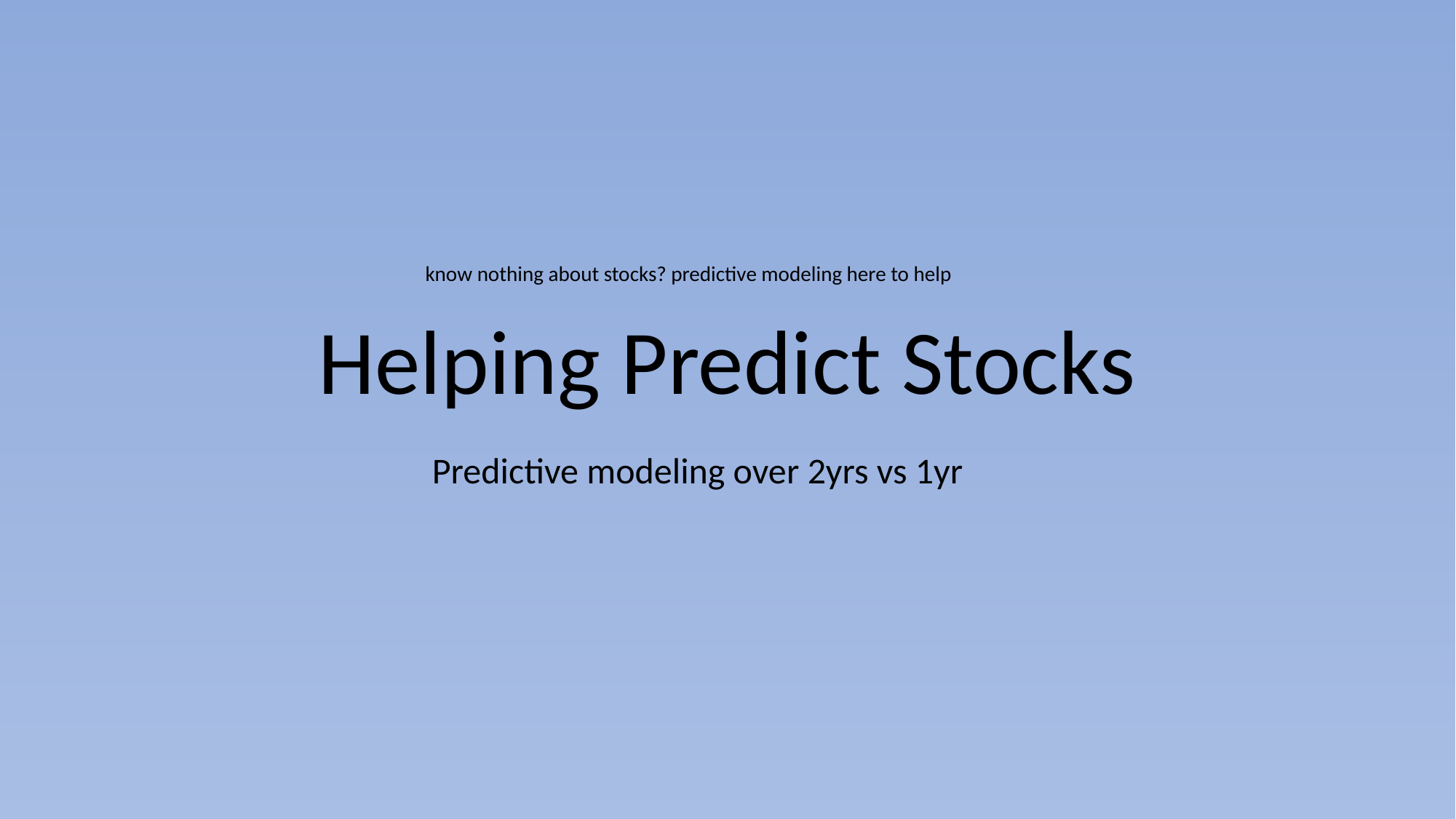

# Helping Predict Stocks
know nothing about stocks? predictive modeling here to help
Predictive modeling over 2yrs vs 1yr